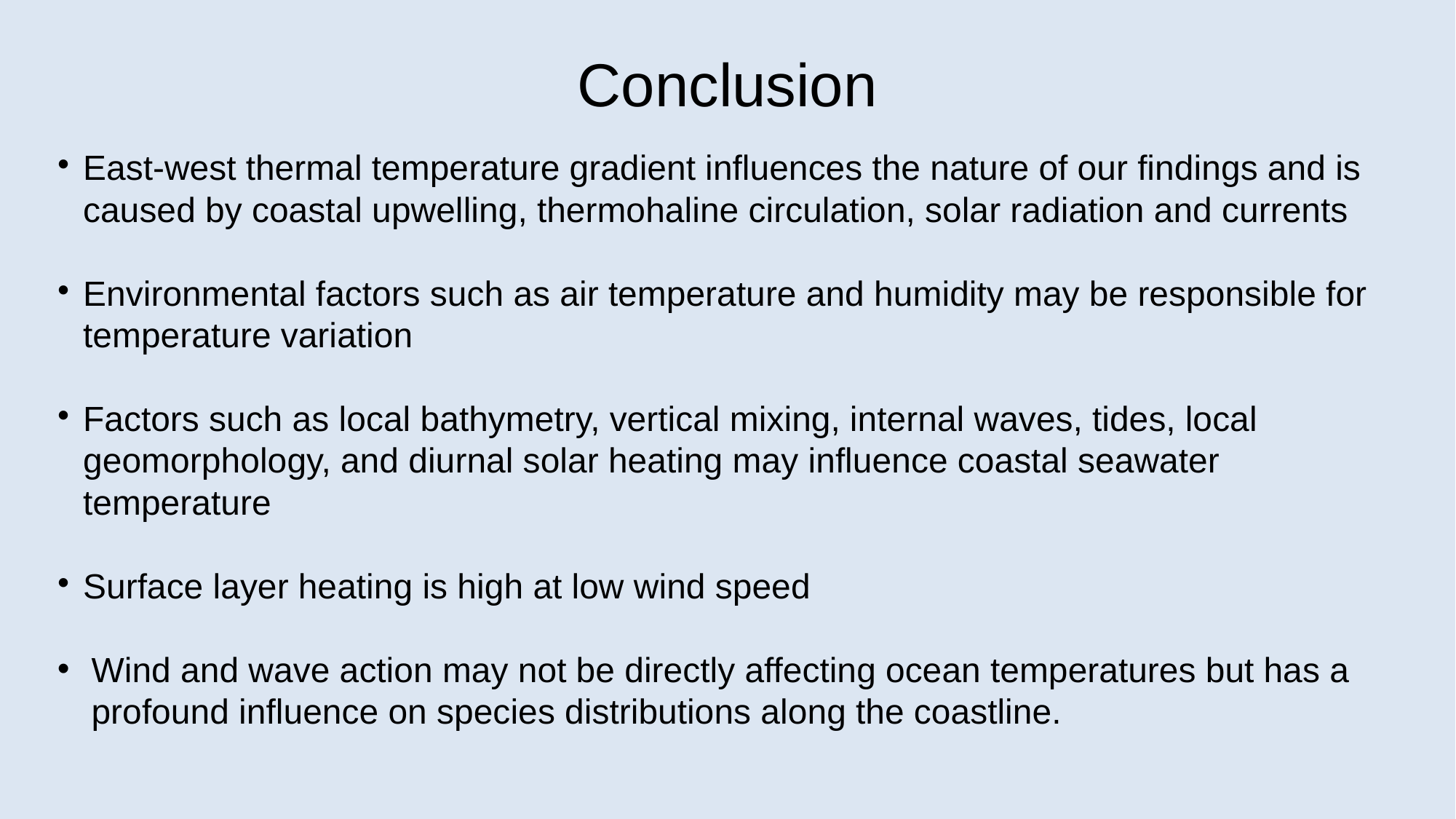

Conclusion
East-west thermal temperature gradient influences the nature of our findings and is caused by coastal upwelling, thermohaline circulation, solar radiation and currents

Environmental factors such as air temperature and humidity may be responsible for temperature variation

Factors such as local bathymetry, vertical mixing, internal waves, tides, local geomorphology, and diurnal solar heating may influence coastal seawater temperature

Surface layer heating is high at low wind speed

Wind and wave action may not be directly affecting ocean temperatures but has a profound influence on species distributions along the coastline.